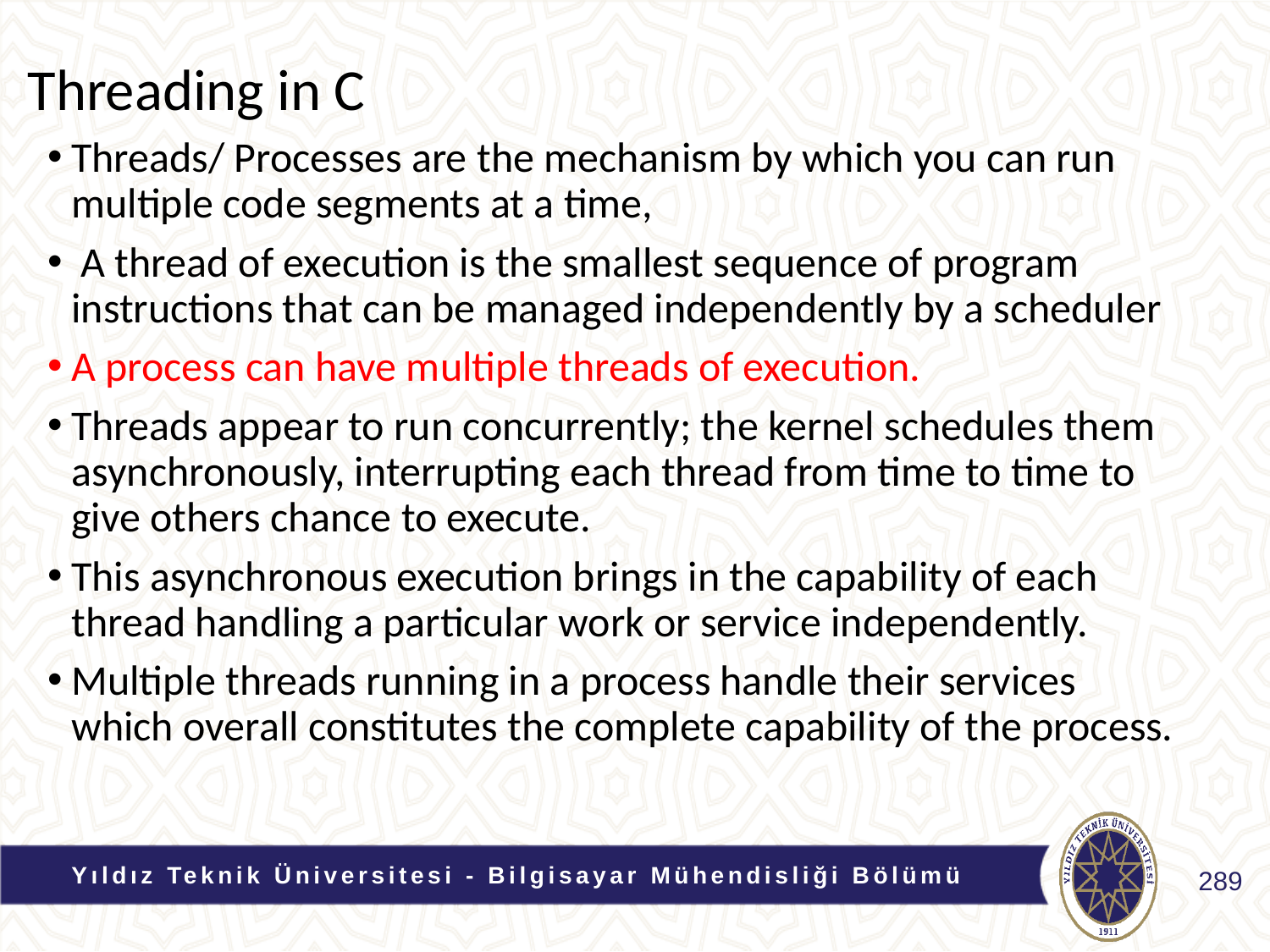

# Threading in C
Threads/ Processes are the mechanism by which you can run multiple code segments at a time,
 A thread of execution is the smallest sequence of program instructions that can be managed independently by a scheduler
A process can have multiple threads of execution.
Threads appear to run concurrently; the kernel schedules them asynchronously, interrupting each thread from time to time to give others chance to execute.
This asynchronous execution brings in the capability of each thread handling a particular work or service independently.
Multiple threads running in a process handle their services which overall constitutes the complete capability of the process.

Yıldız Teknik Üniversitesi - Bilgisayar Mühendisliği Bölümü
289